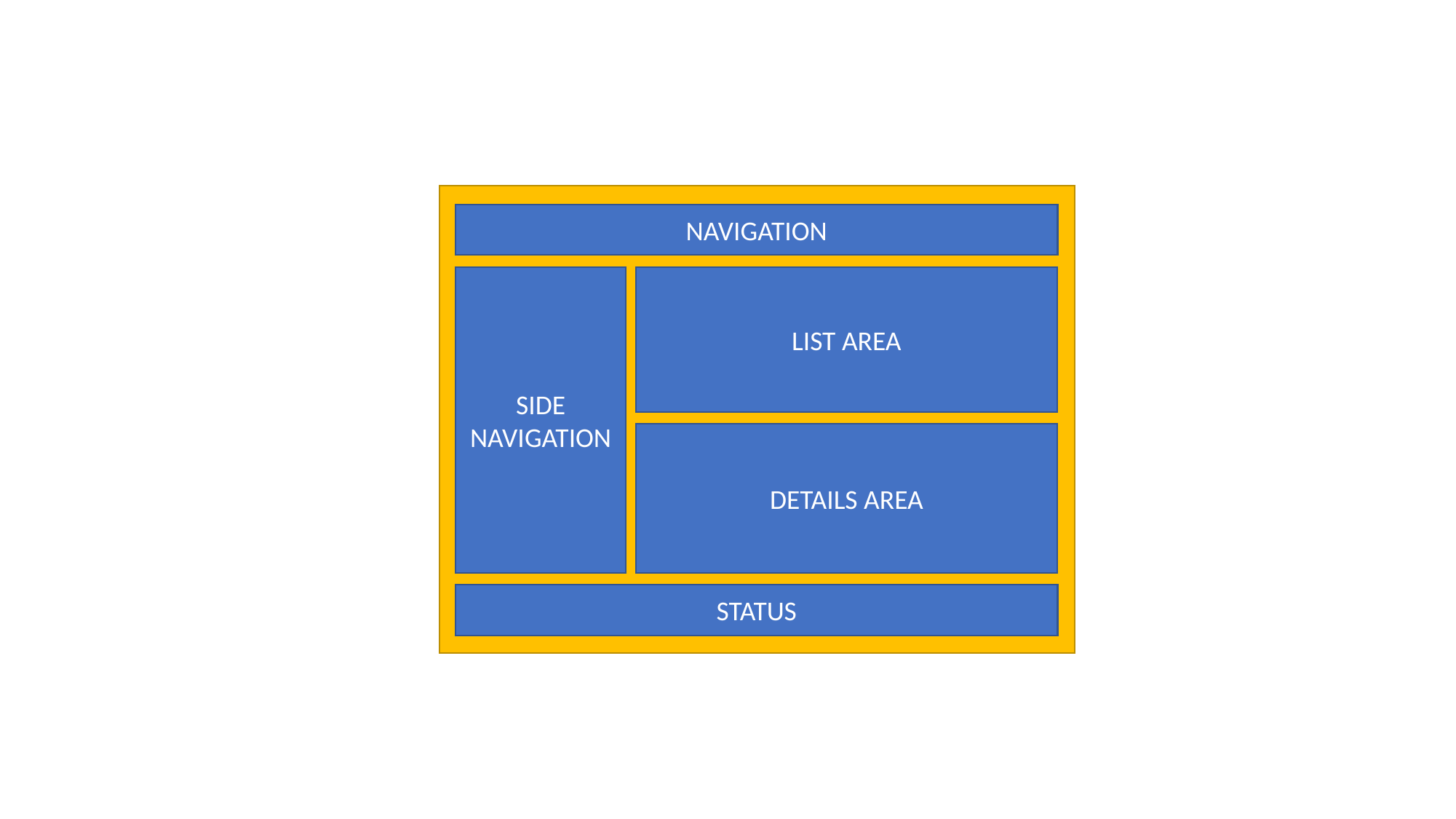

NAVIGATION
SIDE NAVIGATION
LIST AREA
DETAILS AREA
STATUS